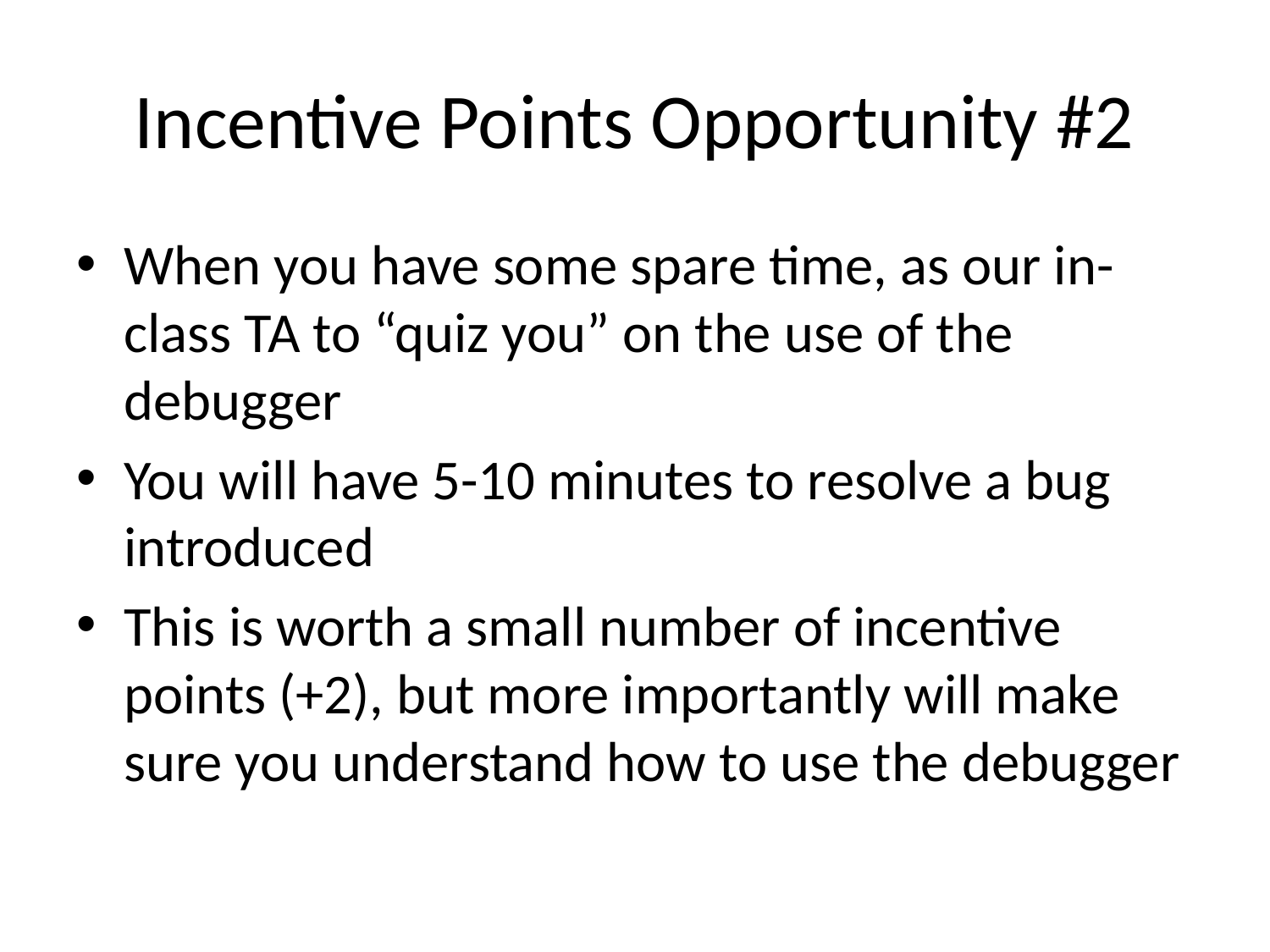

# Incentive Points Opportunity #2
When you have some spare time, as our in-class TA to “quiz you” on the use of the debugger
You will have 5-10 minutes to resolve a bug introduced
This is worth a small number of incentive points (+2), but more importantly will make sure you understand how to use the debugger